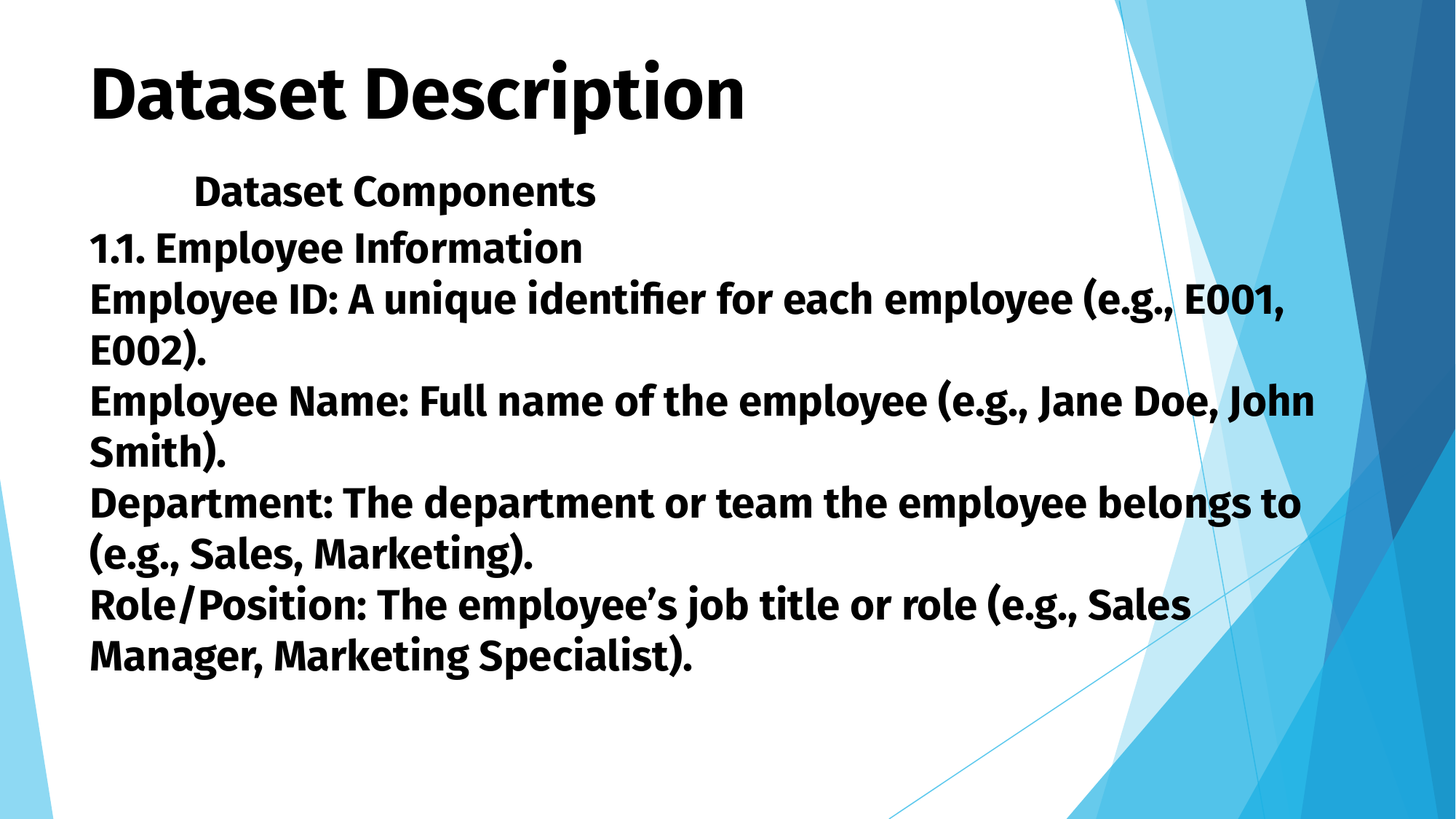

# Dataset Description Dataset Components 1.1. Employee Information Employee ID: A unique identifier for each employee (e.g., E001, E002). Employee Name: Full name of the employee (e.g., Jane Doe, John Smith). Department: The department or team the employee belongs to (e.g., Sales, Marketing). Role/Position: The employee’s job title or role (e.g., Sales Manager, Marketing Specialist).